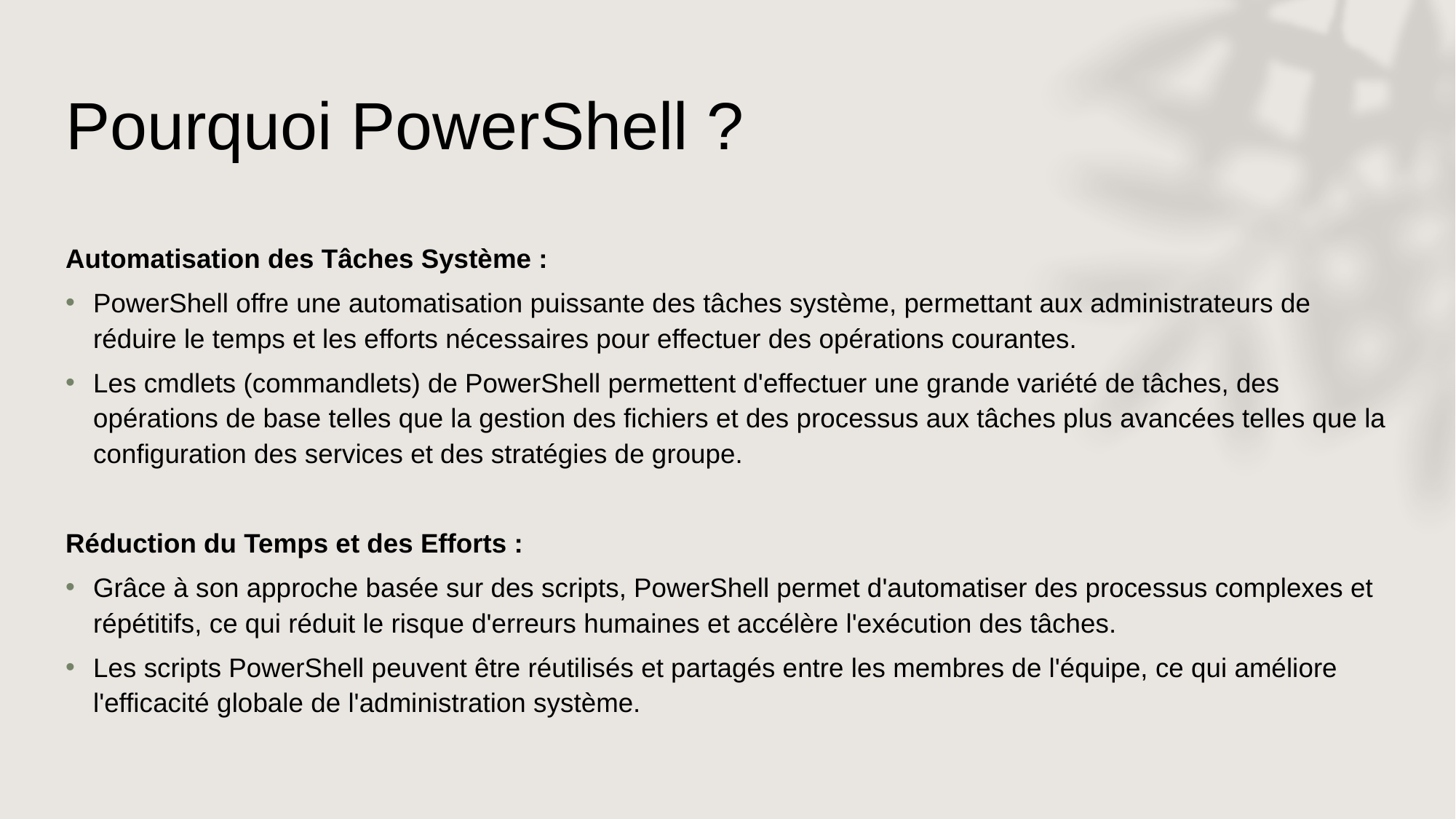

# Pourquoi PowerShell ?
Automatisation des Tâches Système :
PowerShell offre une automatisation puissante des tâches système, permettant aux administrateurs de réduire le temps et les efforts nécessaires pour effectuer des opérations courantes.
Les cmdlets (commandlets) de PowerShell permettent d'effectuer une grande variété de tâches, des opérations de base telles que la gestion des fichiers et des processus aux tâches plus avancées telles que la configuration des services et des stratégies de groupe.

Réduction du Temps et des Efforts :
Grâce à son approche basée sur des scripts, PowerShell permet d'automatiser des processus complexes et répétitifs, ce qui réduit le risque d'erreurs humaines et accélère l'exécution des tâches.
Les scripts PowerShell peuvent être réutilisés et partagés entre les membres de l'équipe, ce qui améliore l'efficacité globale de l'administration système.